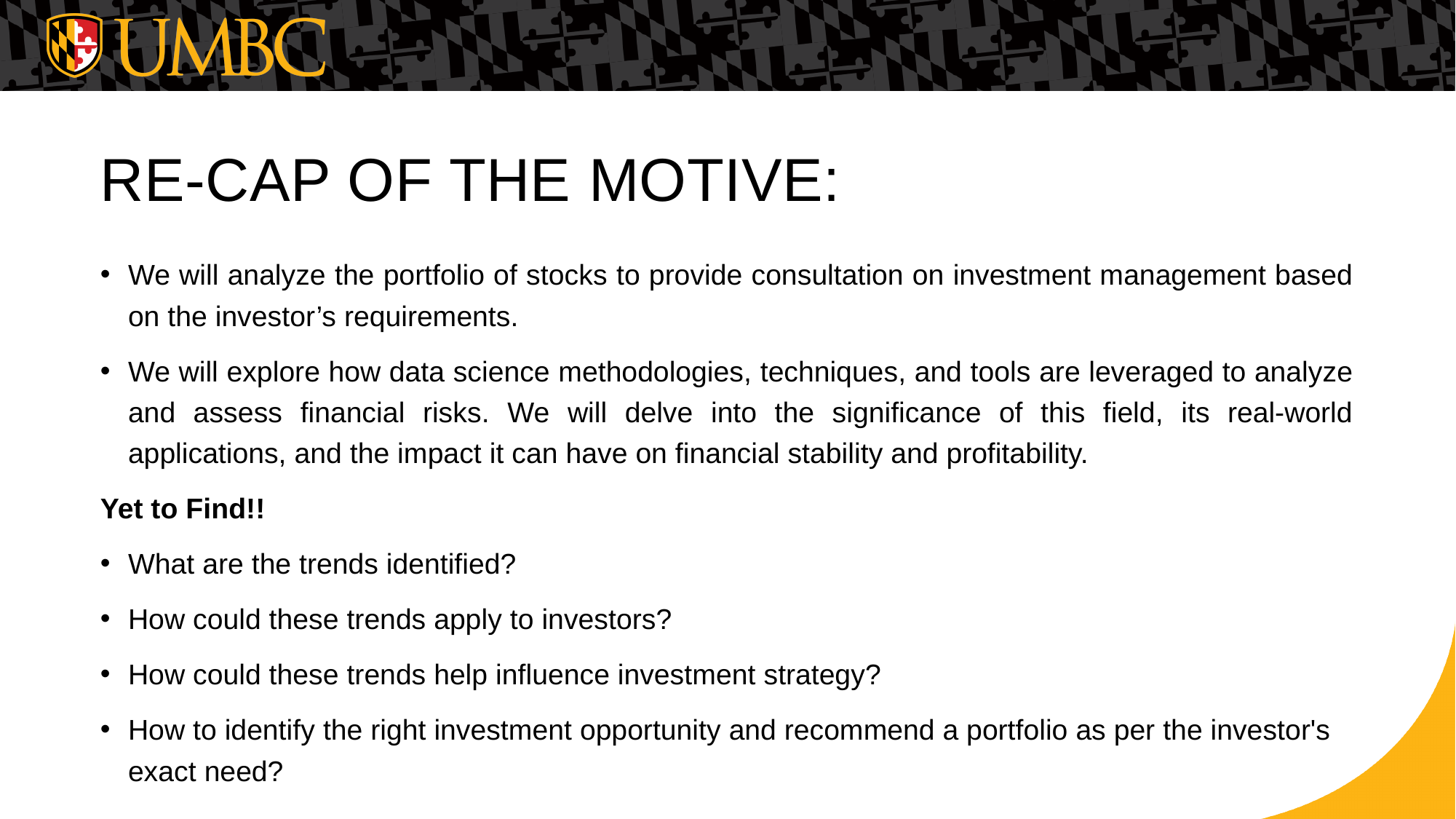

RE-CAP OF THE MOTIVE:
We will analyze the portfolio of stocks to provide consultation on investment management based on the investor’s requirements.
We will explore how data science methodologies, techniques, and tools are leveraged to analyze and assess financial risks. We will delve into the significance of this field, its real-world applications, and the impact it can have on financial stability and profitability.
Yet to Find!!
What are the trends identified?
How could these trends apply to investors?
How could these trends help influence investment strategy?
How to identify the right investment opportunity and recommend a portfolio as per the investor's exact need?